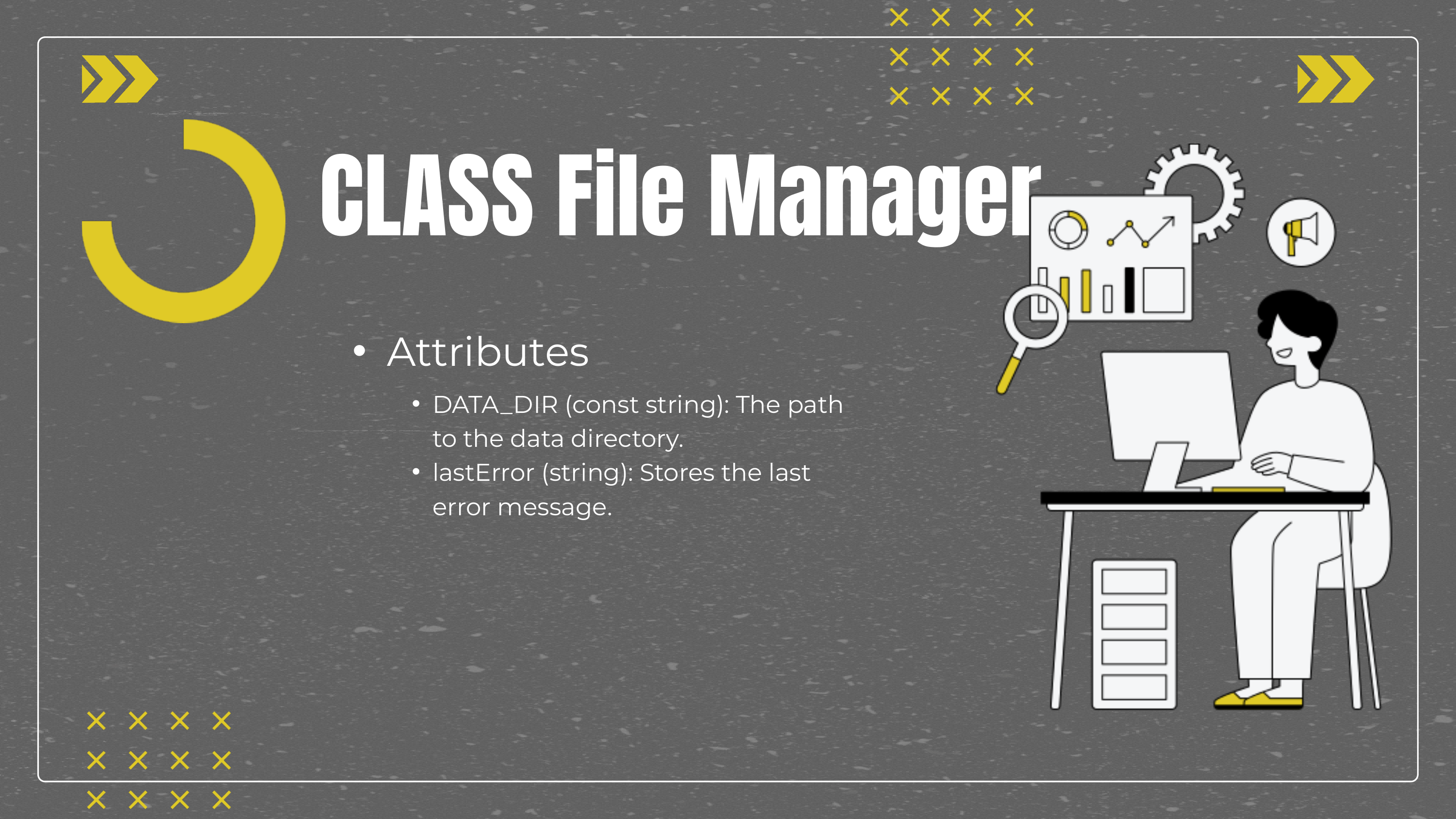

CLASS File Manager

Attributes
DATA_DIR (const string): The path to the data directory.
lastError (string): Stores the last error message.